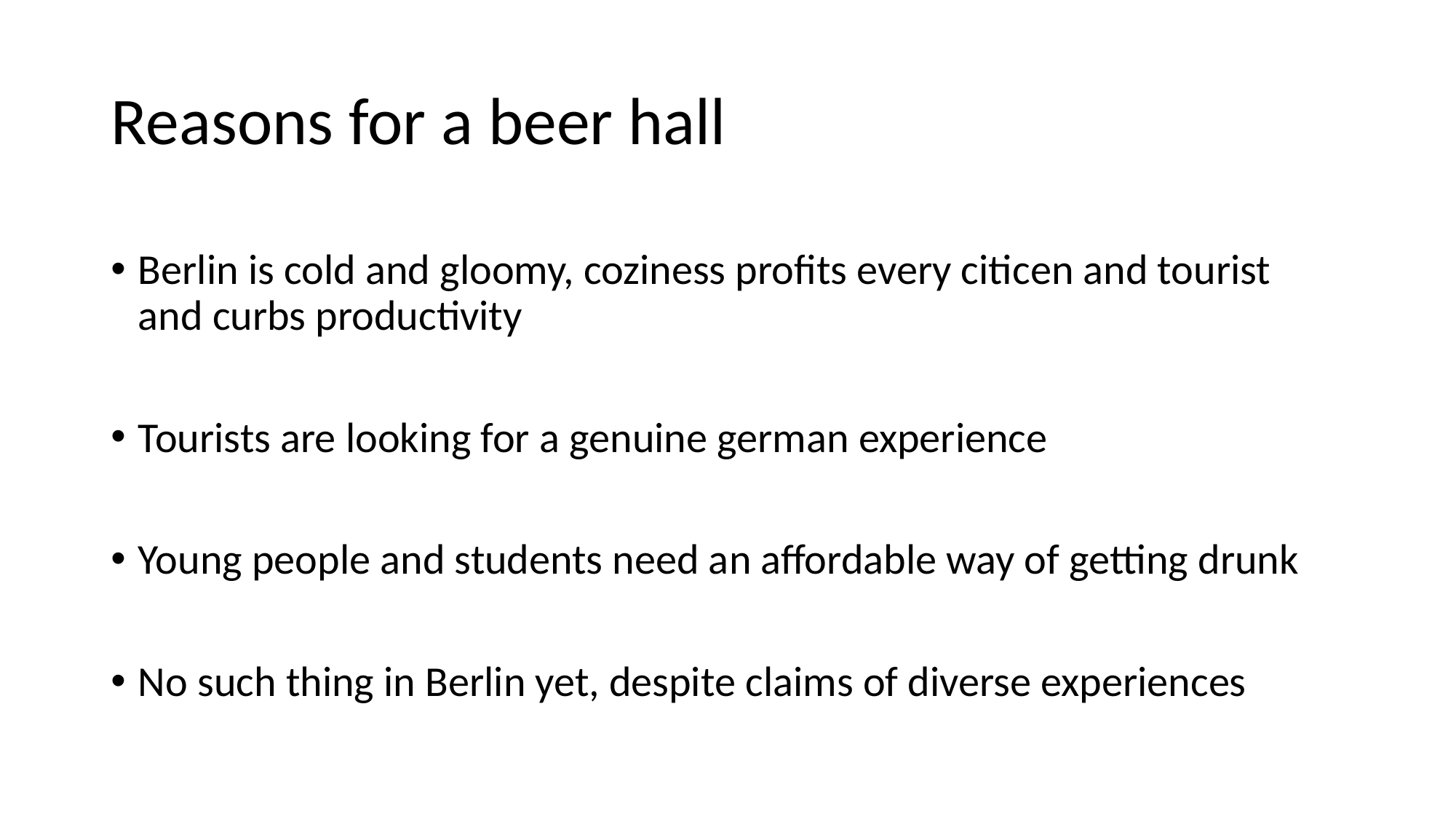

# Reasons for a beer hall
Berlin is cold and gloomy, coziness profits every citicen and tourist and curbs productivity

Tourists are looking for a genuine german experience

Young people and students need an affordable way of getting drunk

No such thing in Berlin yet, despite claims of diverse experiences